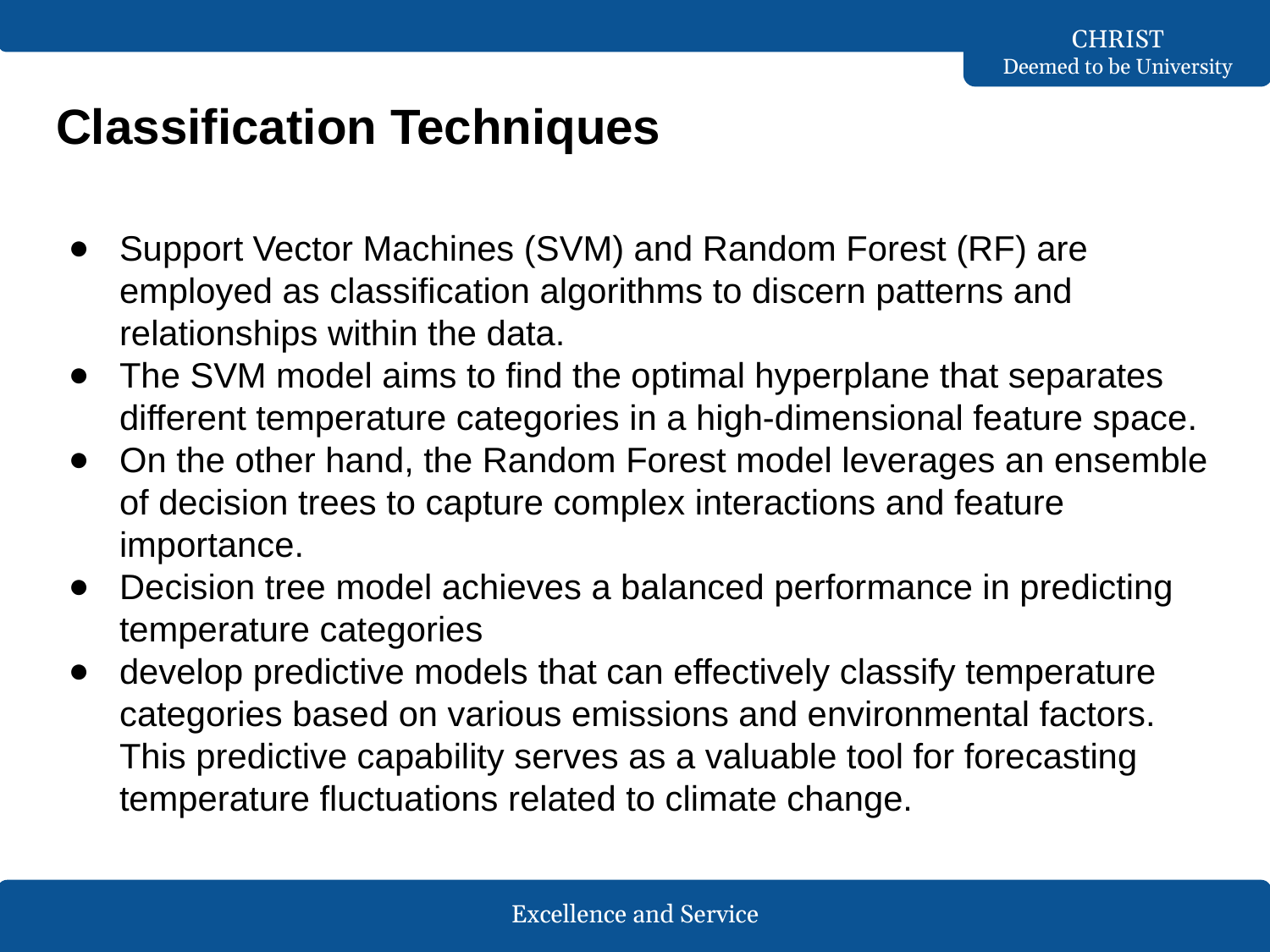

# Classification Techniques
Support Vector Machines (SVM) and Random Forest (RF) are employed as classification algorithms to discern patterns and relationships within the data.
The SVM model aims to find the optimal hyperplane that separates different temperature categories in a high-dimensional feature space.
On the other hand, the Random Forest model leverages an ensemble of decision trees to capture complex interactions and feature importance.
Decision tree model achieves a balanced performance in predicting temperature categories
develop predictive models that can effectively classify temperature categories based on various emissions and environmental factors. This predictive capability serves as a valuable tool for forecasting temperature fluctuations related to climate change.